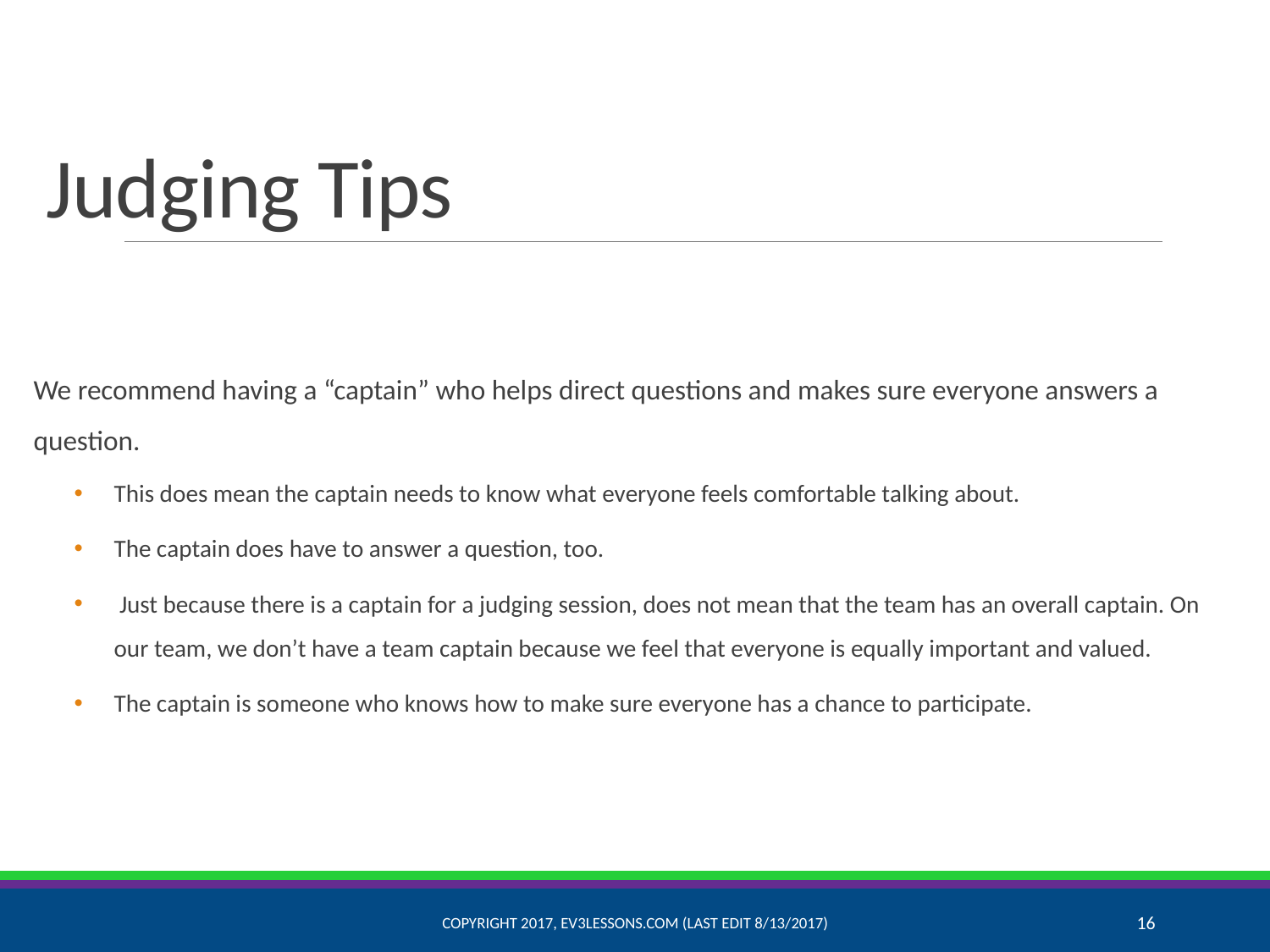

# Judging Tips
We recommend having a “captain” who helps direct questions and makes sure everyone answers a question.
This does mean the captain needs to know what everyone feels comfortable talking about.
The captain does have to answer a question, too.
 Just because there is a captain for a judging session, does not mean that the team has an overall captain. On our team, we don’t have a team captain because we feel that everyone is equally important and valued.
The captain is someone who knows how to make sure everyone has a chance to participate.
Copyright 2017, EV3Lessons.com (Last Edit 8/13/2017)
16